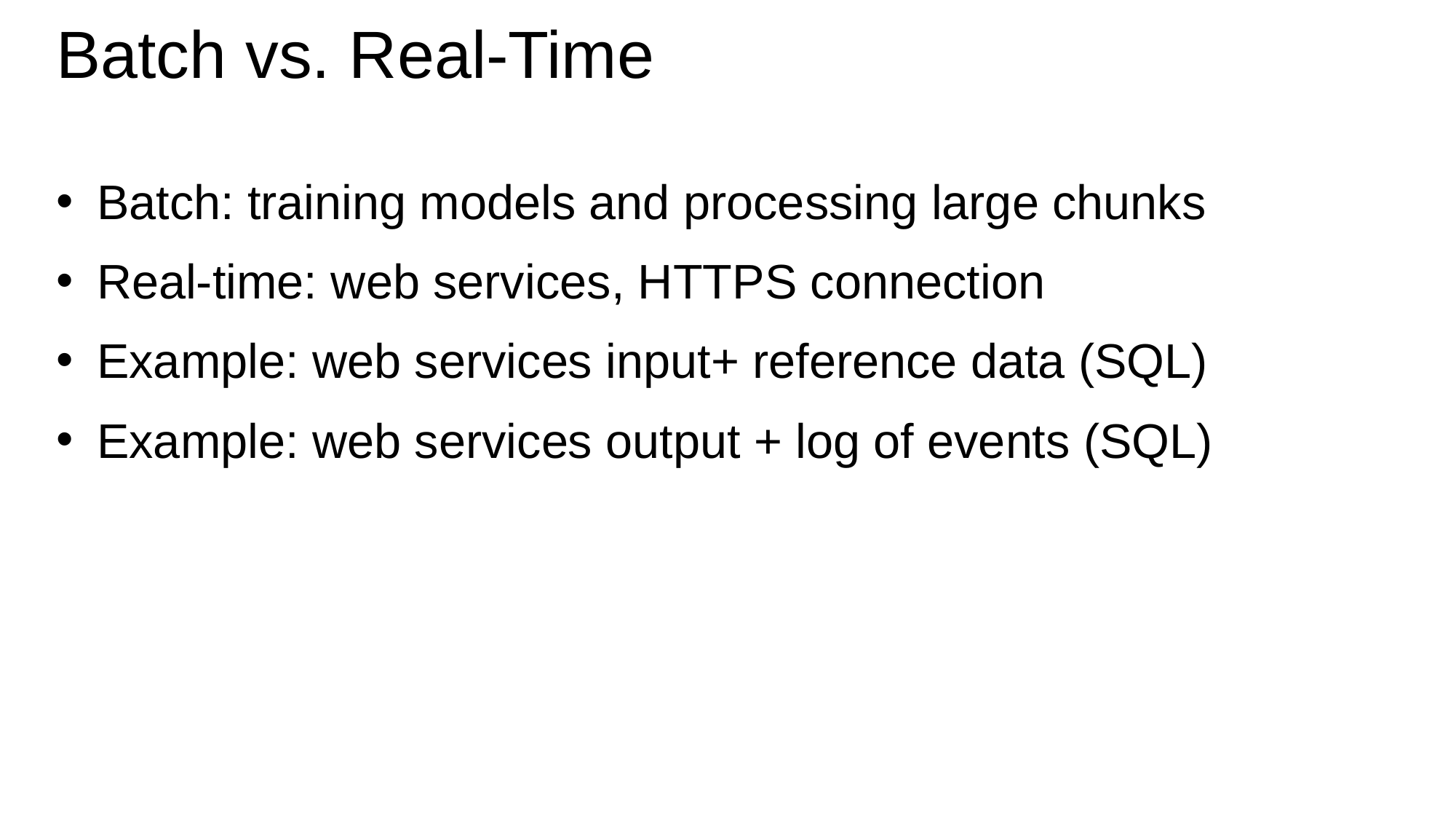

# Batch vs. Real-Time
Batch: training models and processing large chunks
Real-time: web services, HTTPS connection
Example: web services input+ reference data (SQL)
Example: web services output + log of events (SQL)